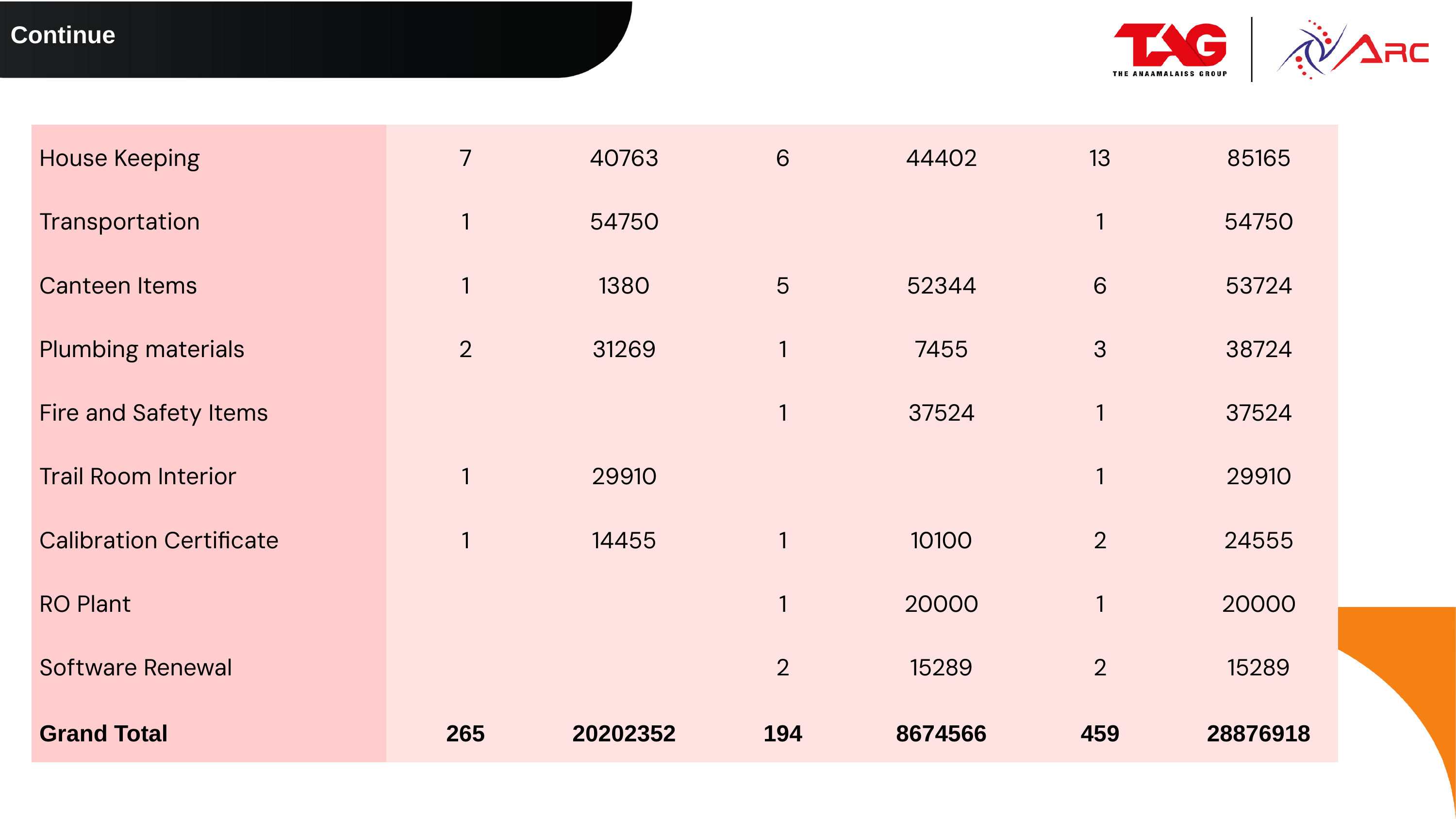

Continue

| House Keeping | 7 | 40763 | 6 | 44402 | 13 | 85165 |
| --- | --- | --- | --- | --- | --- | --- |
| Transportation | 1 | 54750 |  |  | 1 | 54750 |
| Canteen Items | 1 | 1380 | 5 | 52344 | 6 | 53724 |
| Plumbing materials | 2 | 31269 | 1 | 7455 | 3 | 38724 |
| Fire and Safety Items |  |  | 1 | 37524 | 1 | 37524 |
| Trail Room Interior | 1 | 29910 |  |  | 1 | 29910 |
| Calibration Certificate | 1 | 14455 | 1 | 10100 | 2 | 24555 |
| RO Plant |  |  | 1 | 20000 | 1 | 20000 |
| Software Renewal |  |  | 2 | 15289 | 2 | 15289 |
| Grand Total | 265 | 20202352 | 194 | 8674566 | 459 | 28876918 |